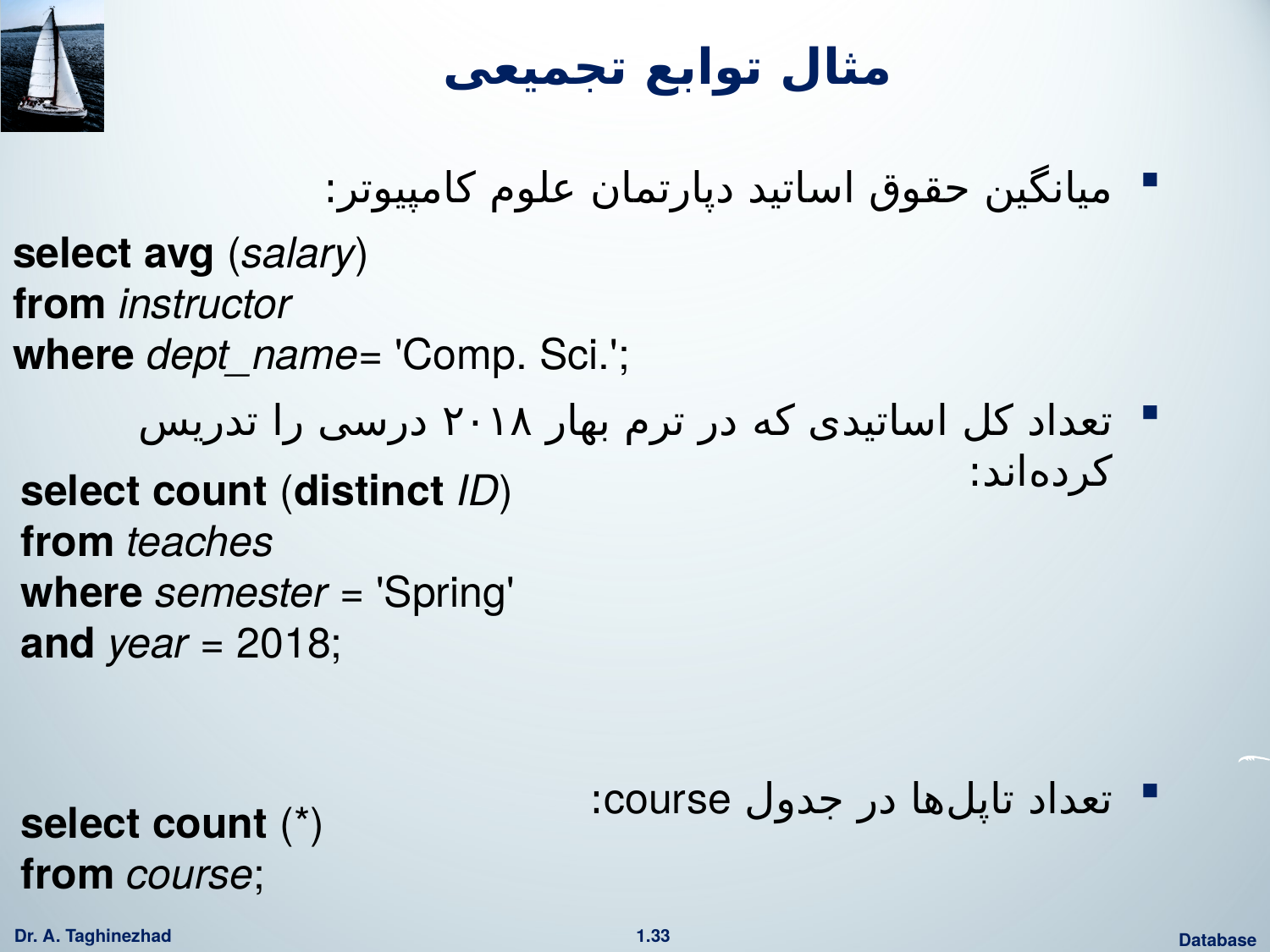

# مثال توابع تجمیعی
میانگین حقوق اساتید دپارتمان علوم کامپیوتر:
select avg (salary)
from instructor
where dept_name= 'Comp. Sci.';
تعداد کل اساتیدی که در ترم بهار ۲۰۱۸ درسی را تدریس کرده‌اند:

تعداد تاپل‌ها در جدول course:

select count (distinct ID)
from teaches
where semester = 'Spring' and year = 2018;
select count (*)
from course;